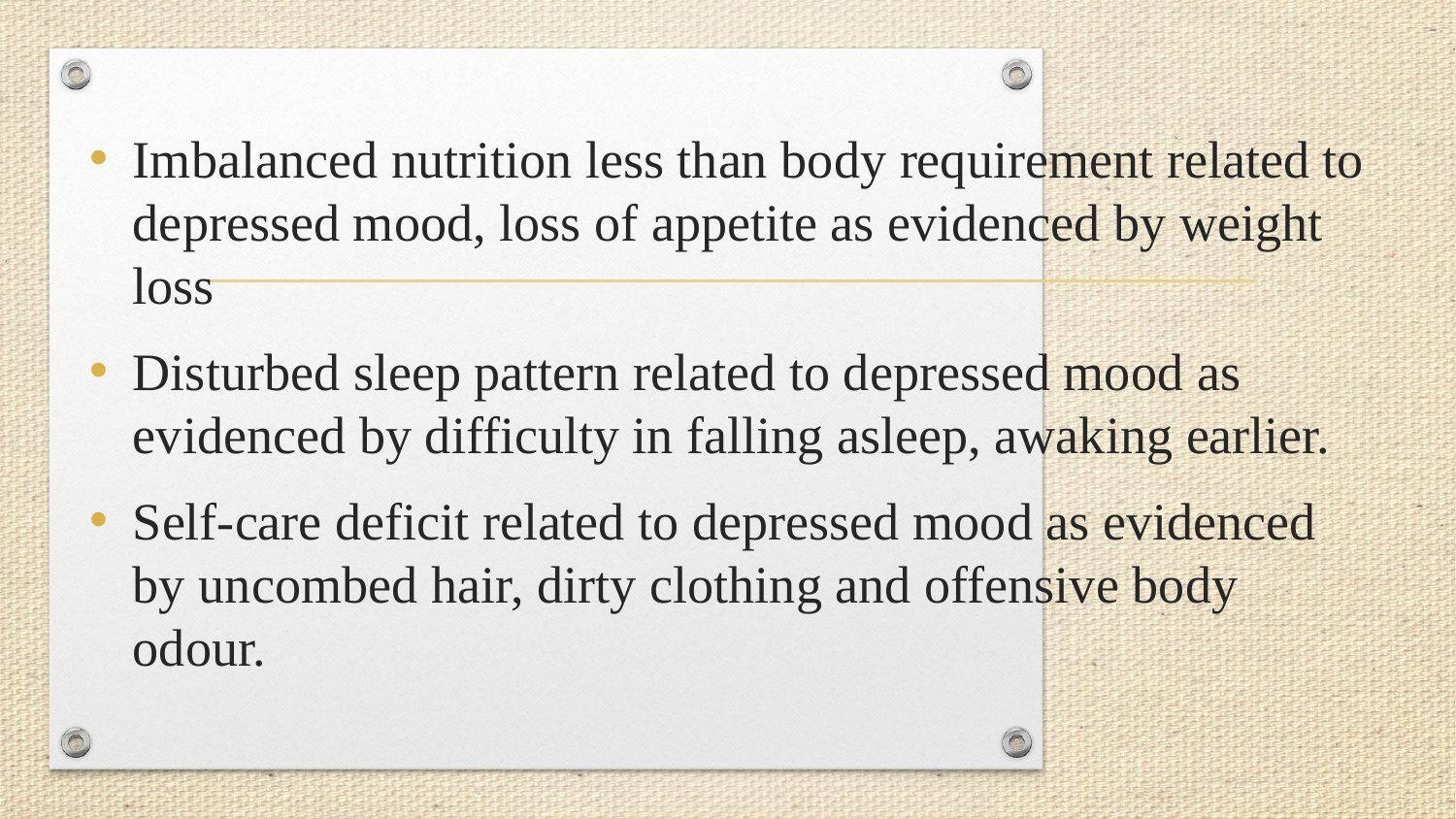

Imbalanced nutrition less than body requirement related to depressed mood, loss of appetite as evidenced by weight loss
Disturbed sleep pattern related to depressed mood as evidenced by difficulty in falling asleep, awaking earlier.
Self-care deficit related to depressed mood as evidenced by uncombed hair, dirty clothing and offensive body odour.